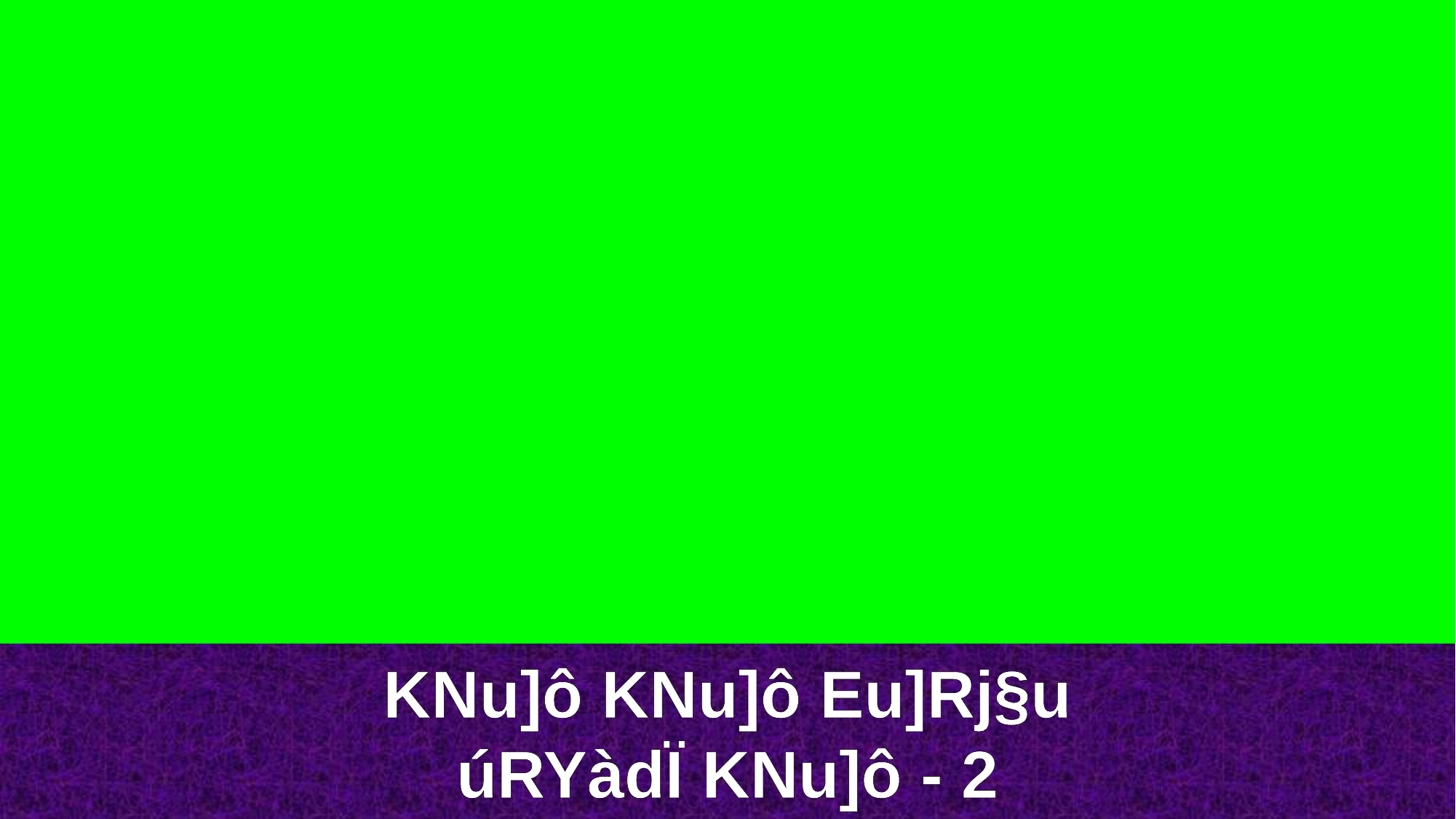

KNu]ô KNu]ô Eu]Rj§u
úRYàdÏ KNu]ô - 2